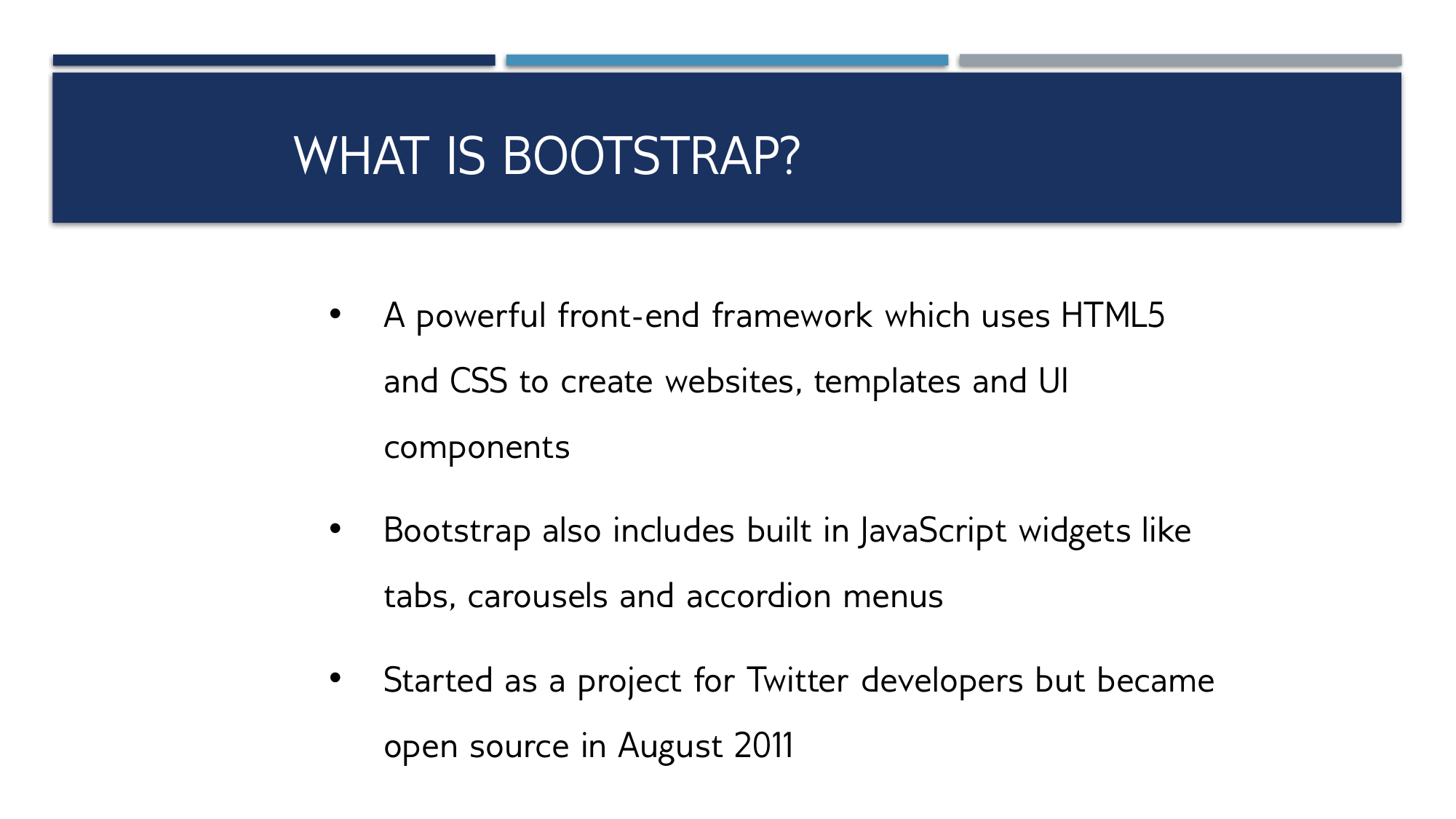

# What is Bootstrap?
A powerful front-end framework which uses HTML5 and CSS to create websites, templates and UI components
Bootstrap also includes built in JavaScript widgets like tabs, carousels and accordion menus
Started as a project for Twitter developers but became open source in August 2011